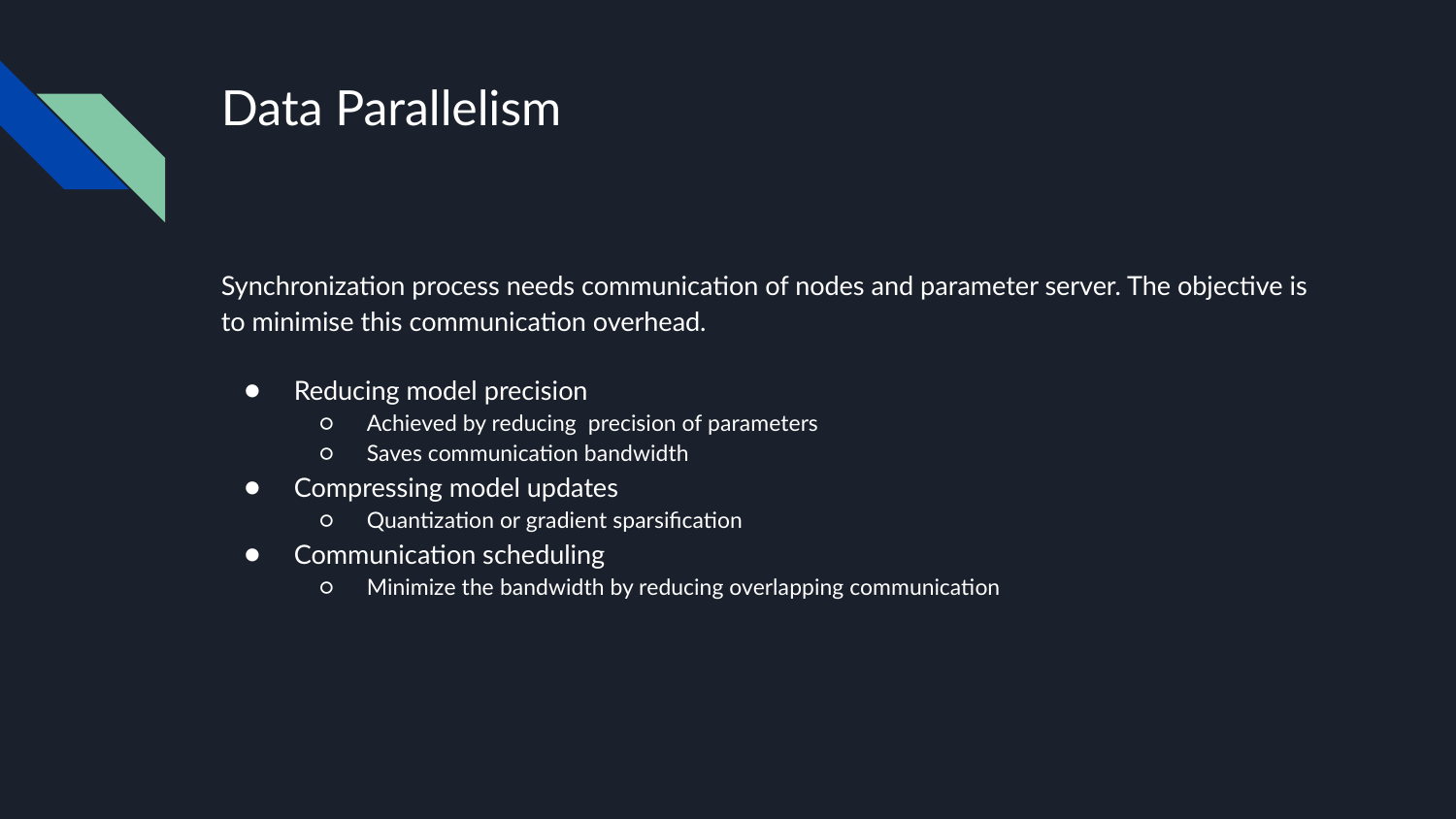

# Data Parallelism
Synchronization process needs communication of nodes and parameter server. The objective is to minimise this communication overhead.
Reducing model precision
Achieved by reducing  precision of parameters
Saves communication bandwidth
Compressing model updates
Quantization or gradient sparsification
Communication scheduling
Minimize the bandwidth by reducing overlapping communication